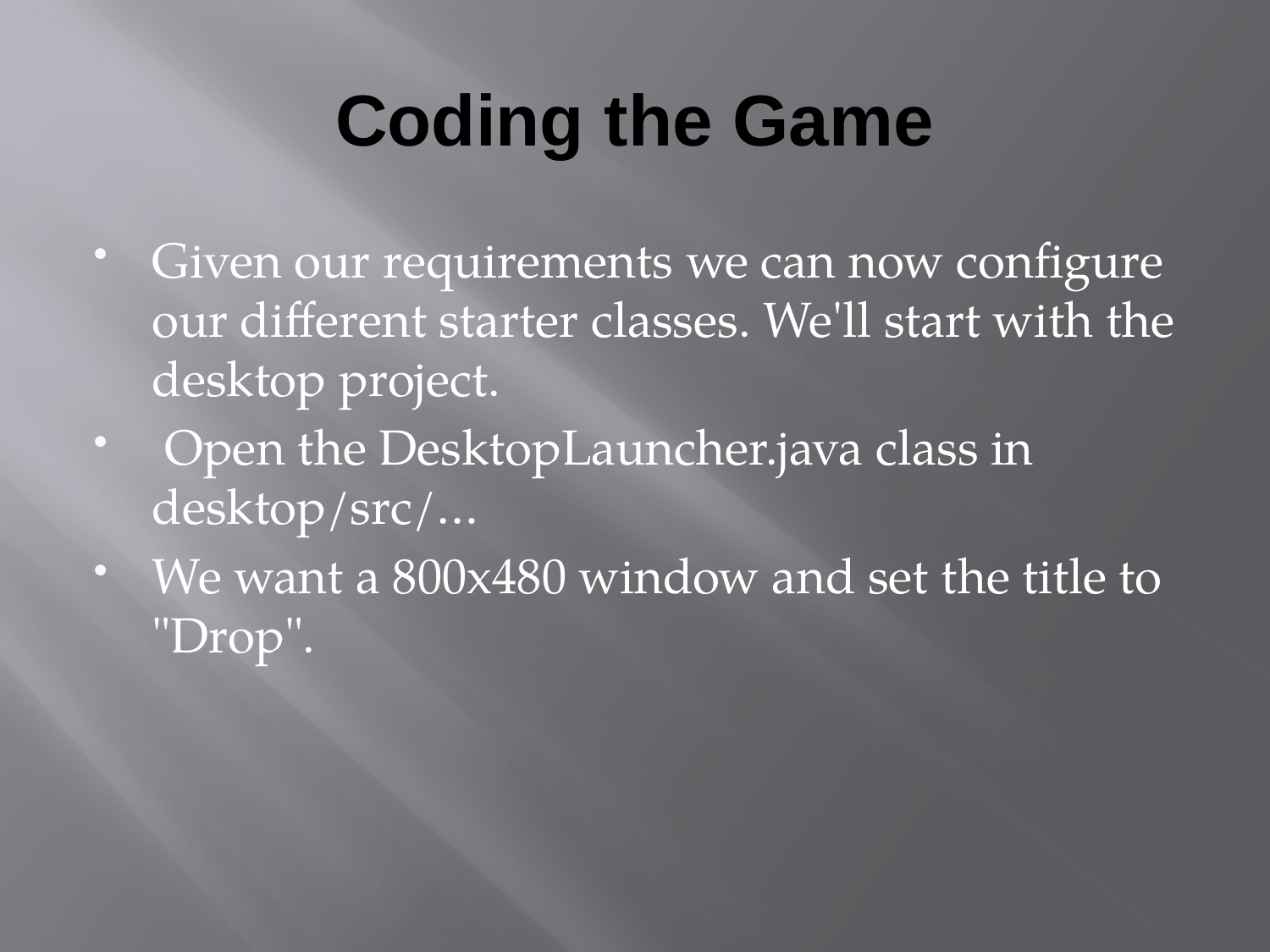

# Coding the Game
Given our requirements we can now configure our different starter classes. We'll start with the desktop project.
 Open the DesktopLauncher.java class in desktop/src/…
We want a 800x480 window and set the title to "Drop".